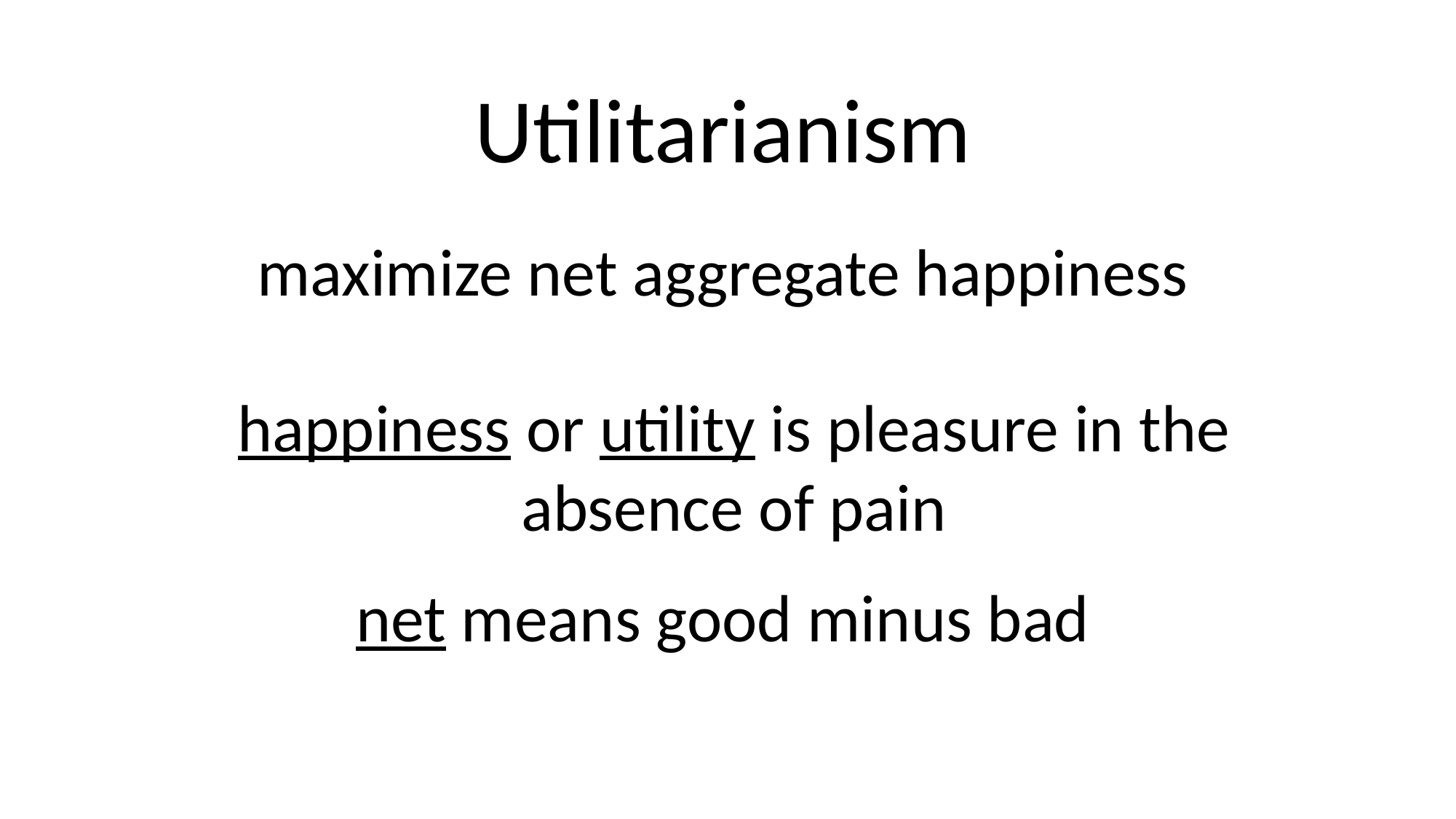

# Utilitarianism
maximize net aggregate happiness
happiness or utility is pleasure in the absence of pain
net means good minus bad